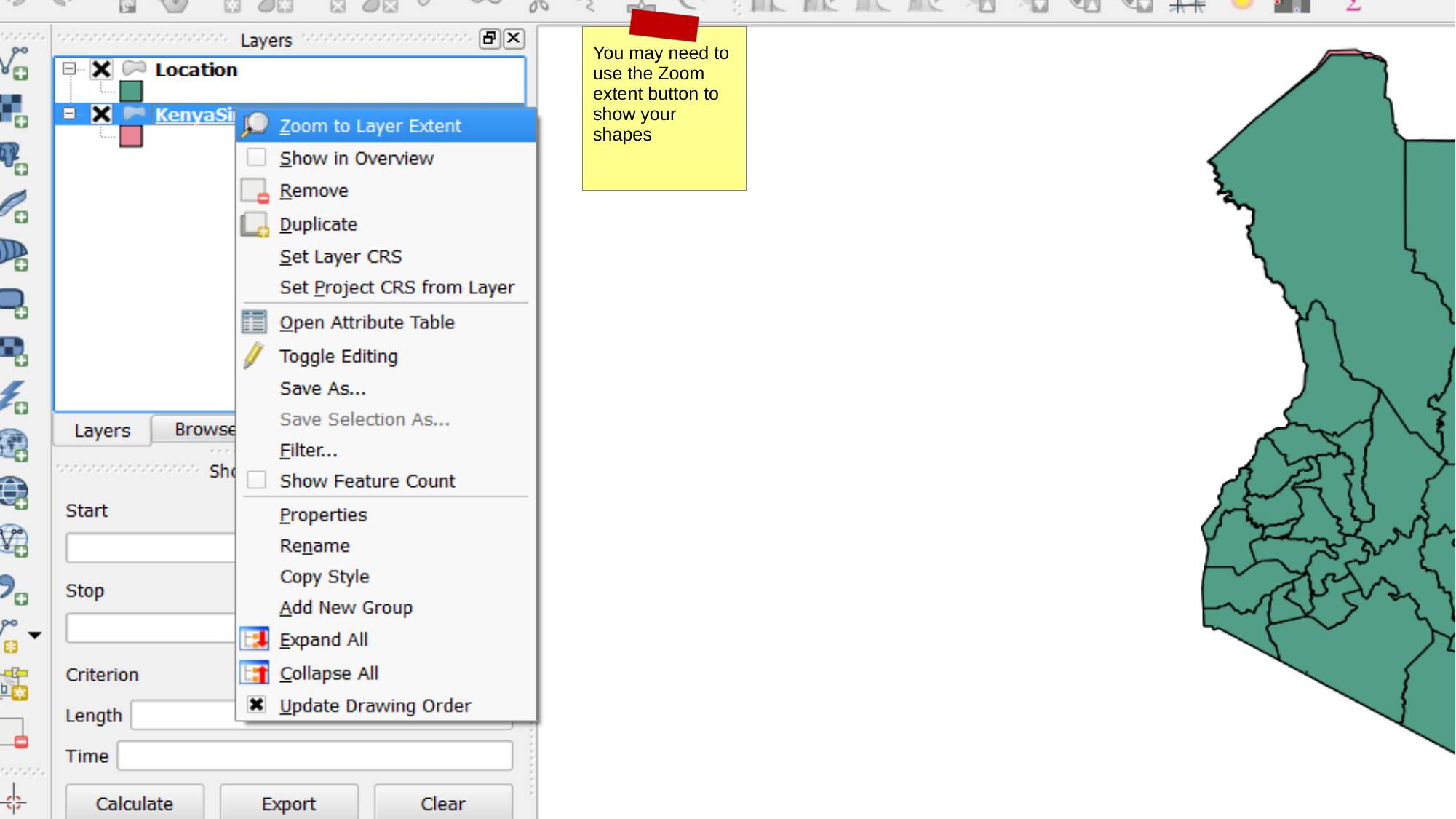

You may need to use the Zoom extent button to show your shapes